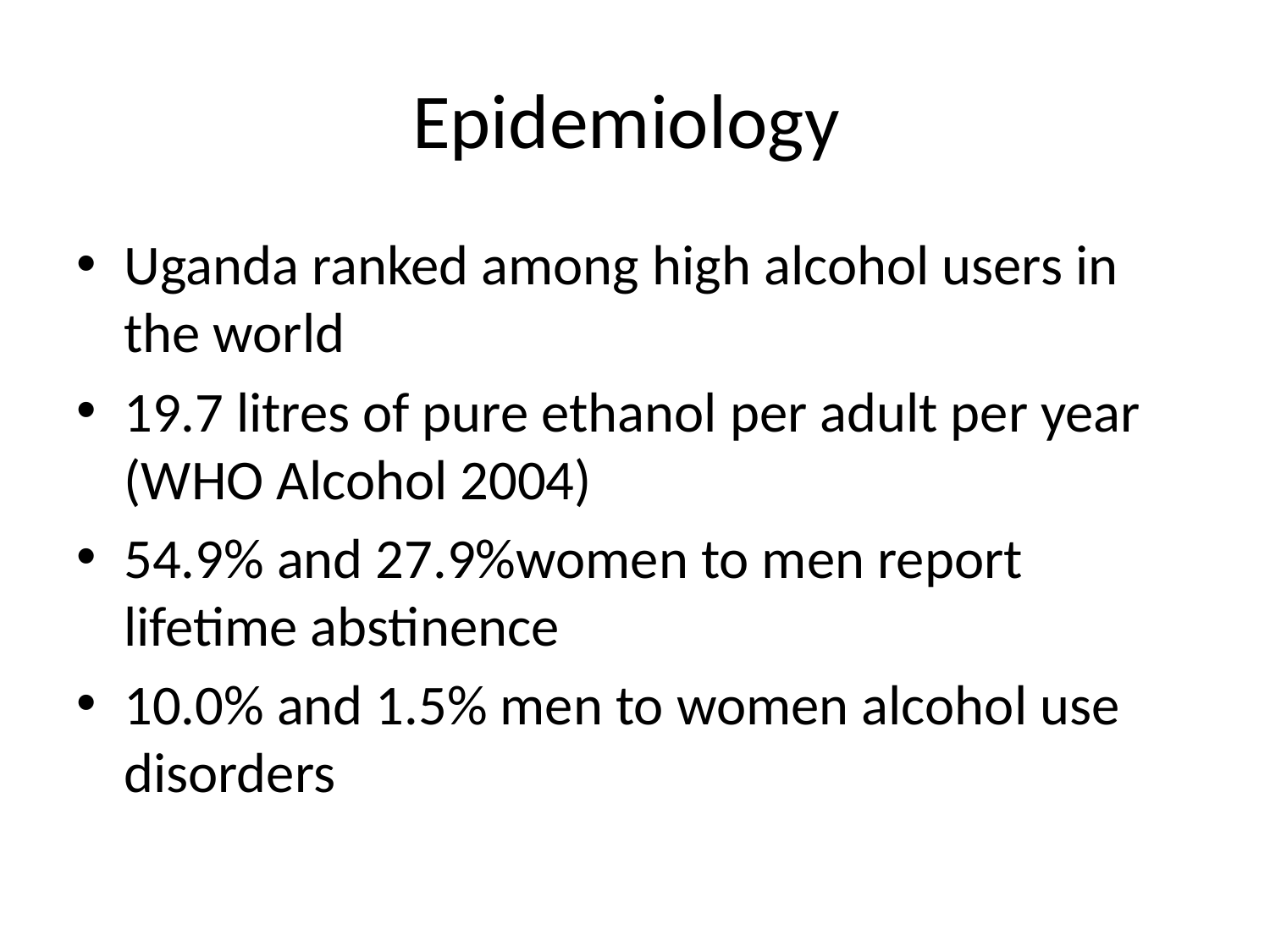

# Epidemiology
Uganda ranked among high alcohol users in the world
19.7 litres of pure ethanol per adult per year (WHO Alcohol 2004)
54.9% and 27.9%women to men report lifetime abstinence
10.0% and 1.5% men to women alcohol use disorders